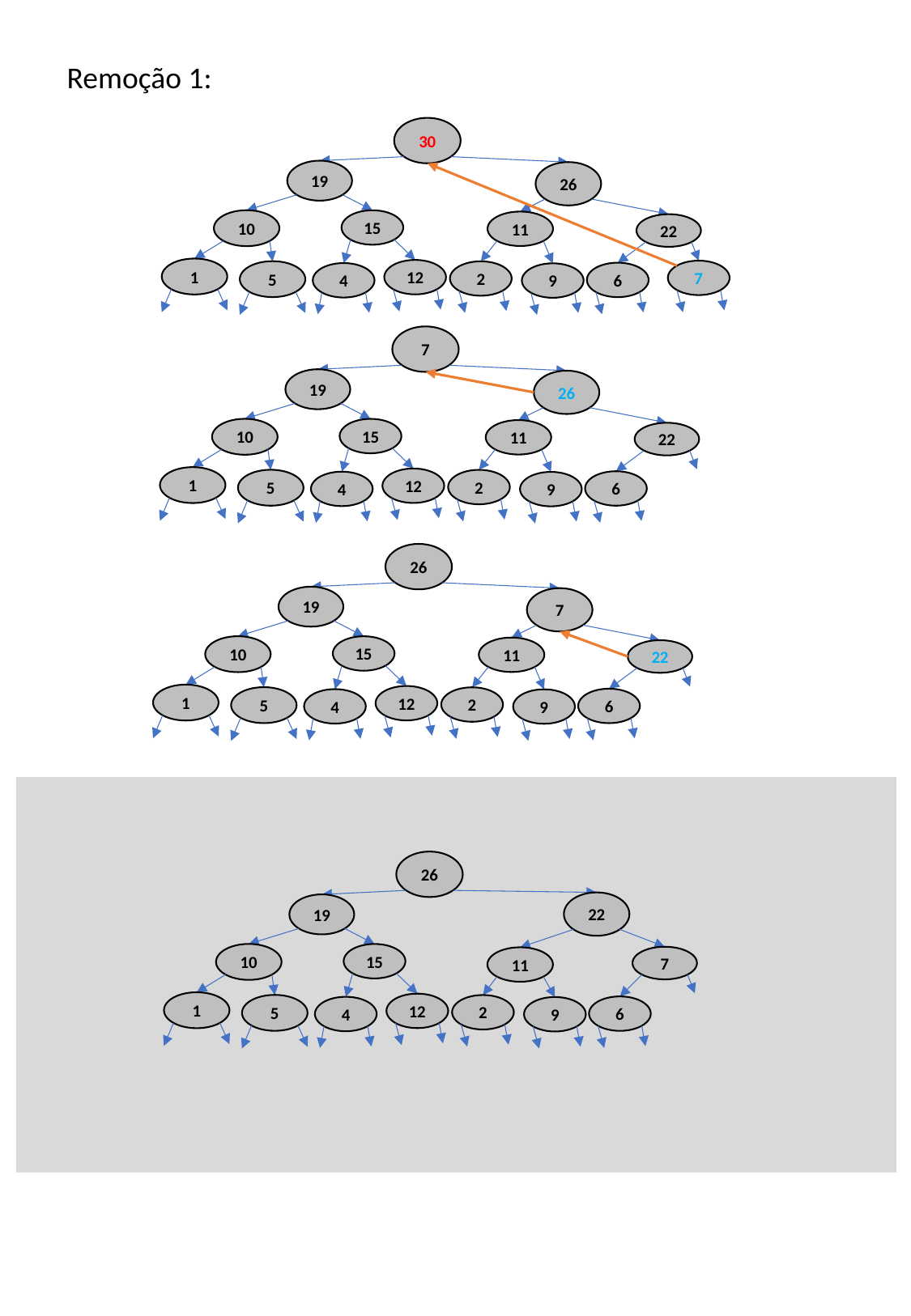

Remoção 1:
30
19
26
10
15
11
22
1
12
7
5
2
6
4
9
7
19
26
10
15
11
22
1
12
5
2
6
4
9
26
19
7
10
15
11
22
1
12
5
2
6
4
9

26
22
19
10
15
7
11
1
12
5
2
6
4
9